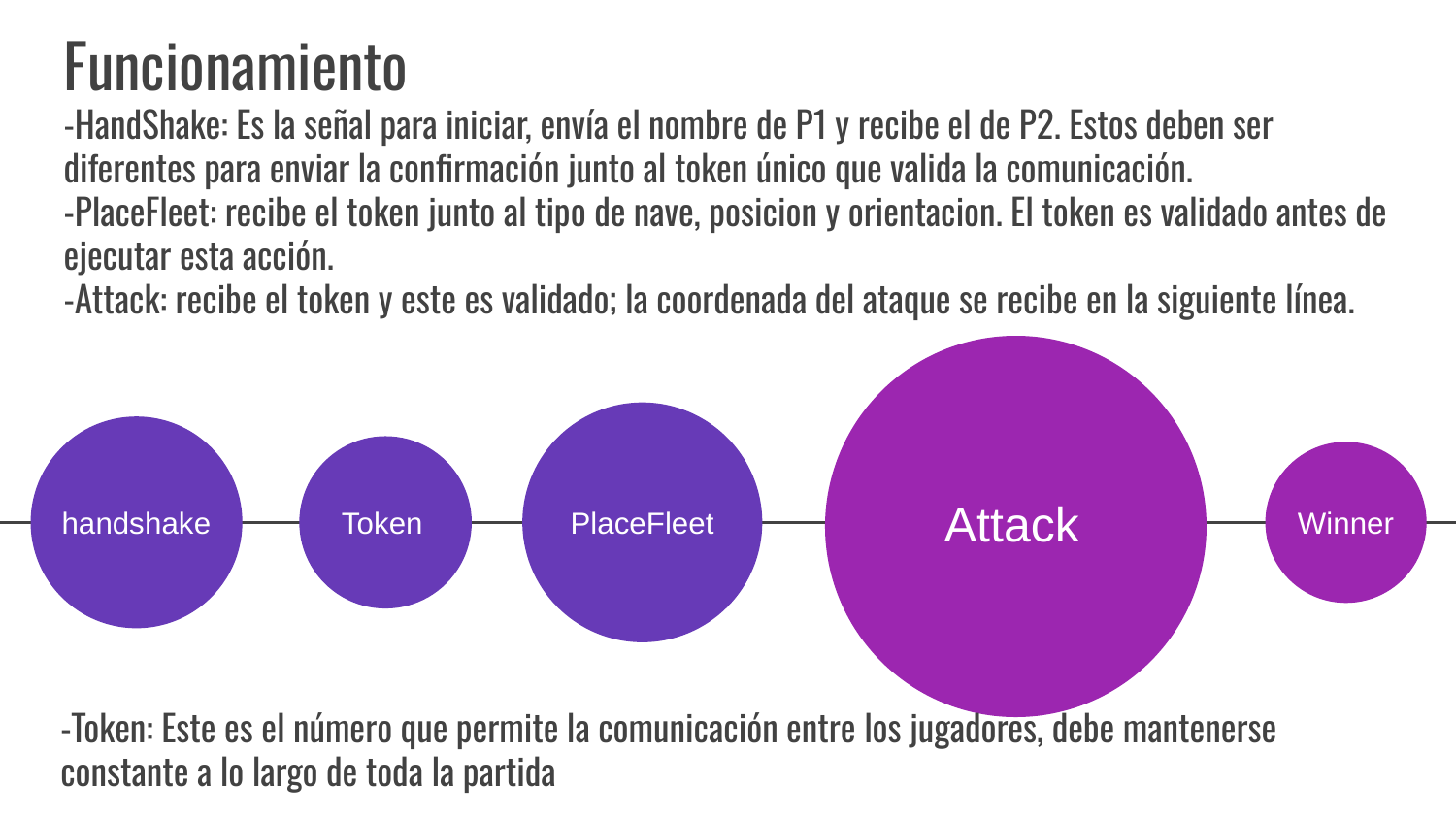

# Funcionamiento
-HandShake: Es la señal para iniciar, envía el nombre de P1 y recibe el de P2. Estos deben ser diferentes para enviar la confirmación junto al token único que valida la comunicación.
-PlaceFleet: recibe el token junto al tipo de nave, posicion y orientacion. El token es validado antes de ejecutar esta acción.
-Attack: recibe el token y este es validado; la coordenada del ataque se recibe en la siguiente línea.

PlaceFleet
handshake
Attack
Winner
Token
-Token: Este es el número que permite la comunicación entre los jugadores, debe mantenerse constante a lo largo de toda la partida